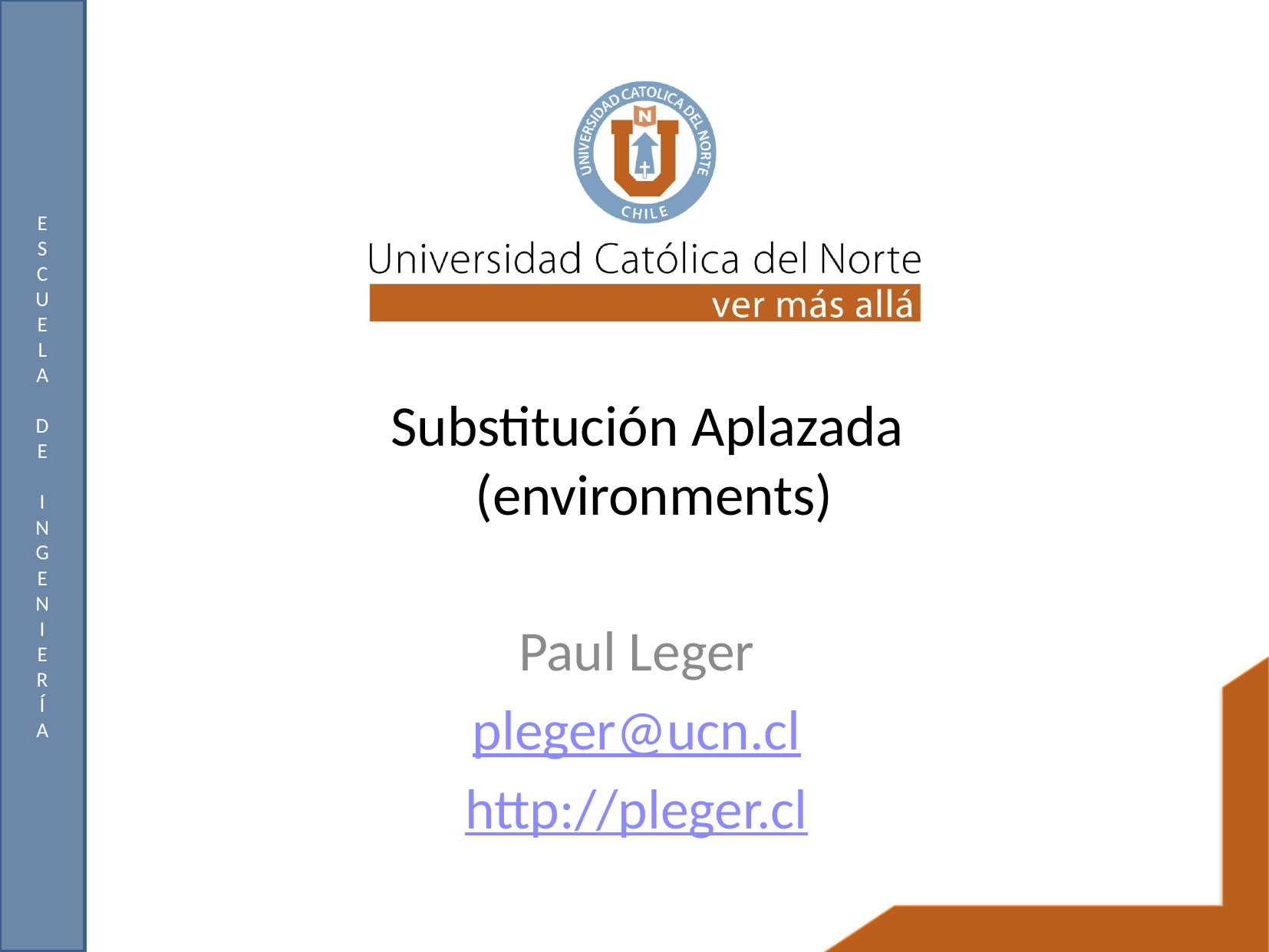

# Substitución Aplazada (environments)
Paul Leger
pleger@ucn.cl
http://pleger.cl